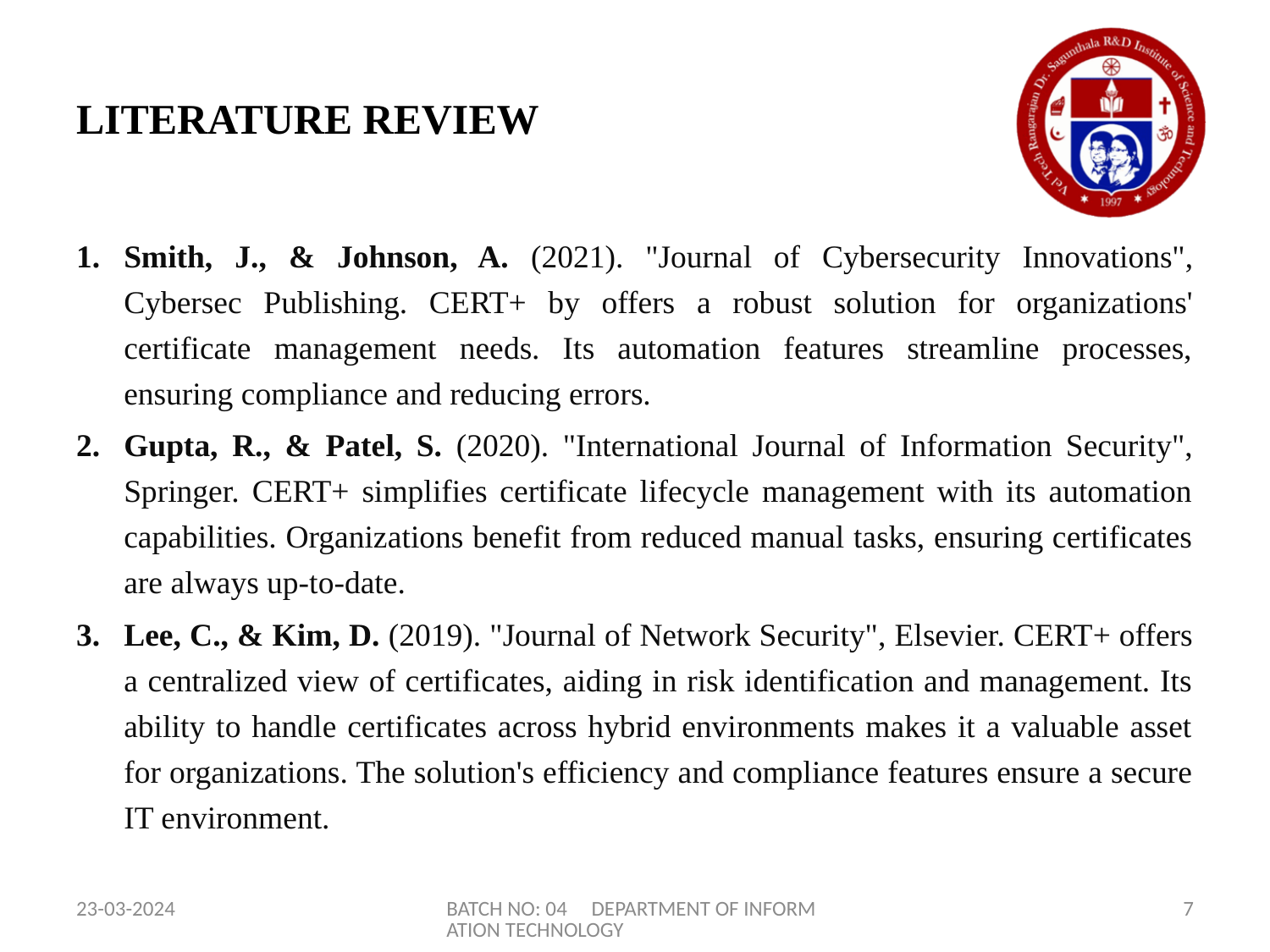

# LITERATURE REVIEW
Smith, J., & Johnson, A. (2021). "Journal of Cybersecurity Innovations", Cybersec Publishing. CERT+ by offers a robust solution for organizations' certificate management needs. Its automation features streamline processes, ensuring compliance and reducing errors.
Gupta, R., & Patel, S. (2020). "International Journal of Information Security", Springer. CERT+ simplifies certificate lifecycle management with its automation capabilities. Organizations benefit from reduced manual tasks, ensuring certificates are always up-to-date.
Lee, C., & Kim, D. (2019). "Journal of Network Security", Elsevier. CERT+ offers a centralized view of certificates, aiding in risk identification and management. Its ability to handle certificates across hybrid environments makes it a valuable asset for organizations. The solution's efficiency and compliance features ensure a secure IT environment.
23-03-2024
BATCH NO: 04     DEPARTMENT OF INFORMATION TECHNOLOGY
7